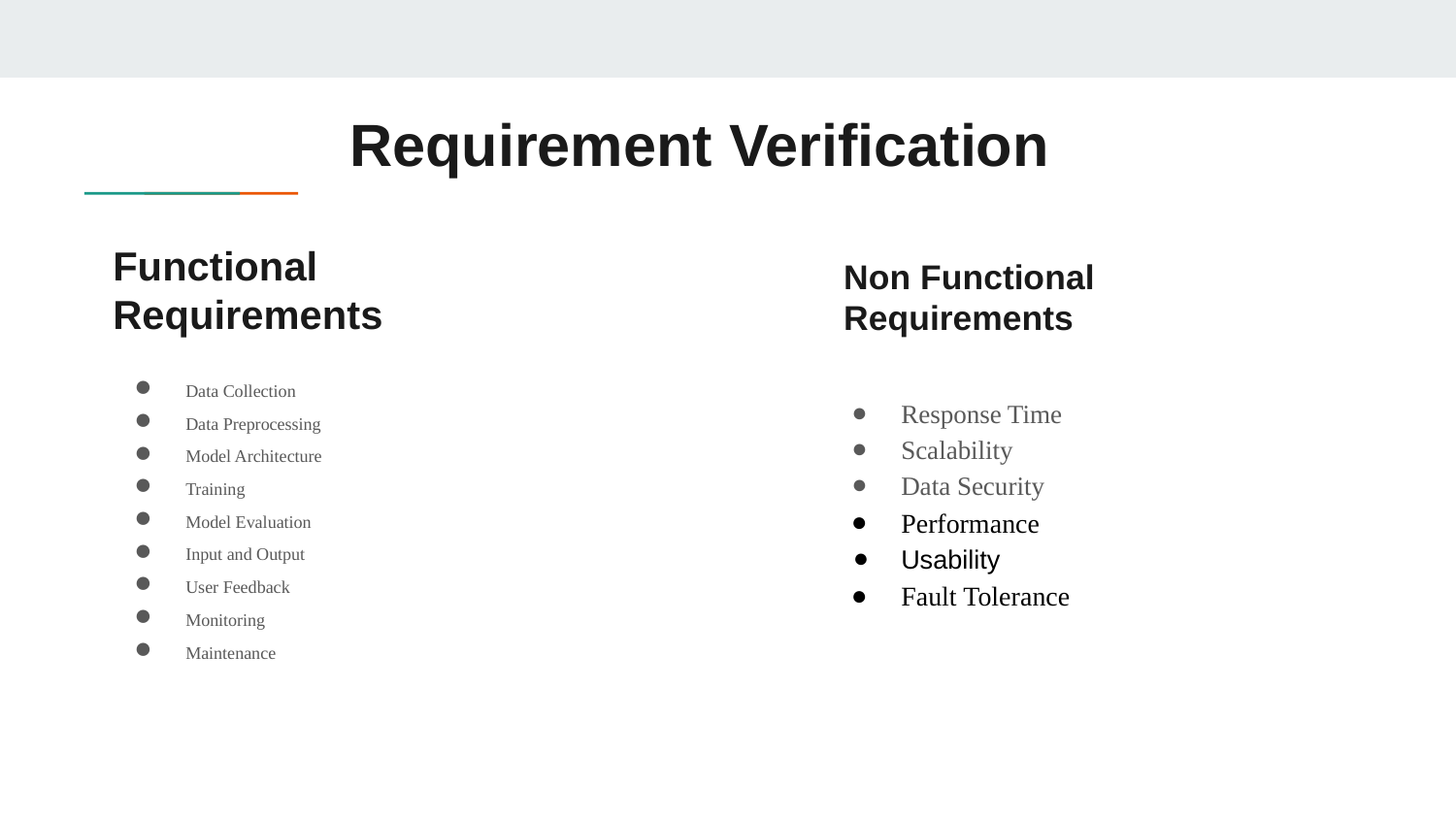

# Requirement Verification
Functional Requirements
Non Functional Requirements
Data Collection
Data Preprocessing
Model Architecture
Training
Model Evaluation
Input and Output
User Feedback
Monitoring
Maintenance
Response Time
Scalability
Data Security
Performance
Usability
Fault Tolerance